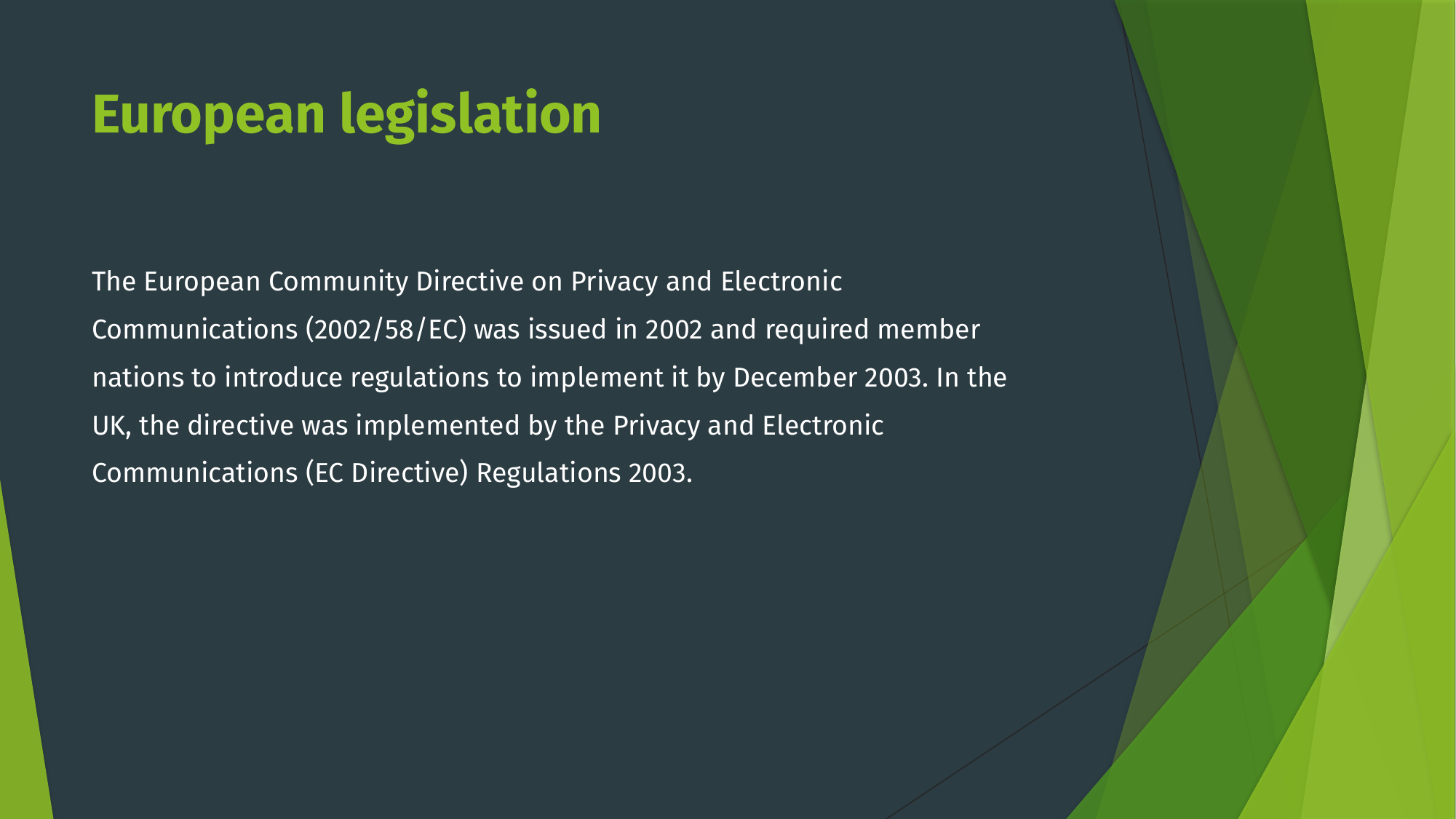

# European legislation
The European Community Directive on Privacy and Electronic
Communications (2002/58/EC) was issued in 2002 and required member
nations to introduce regulations to implement it by December 2003. In the
UK, the directive was implemented by the Privacy and Electronic
Communications (EC Directive) Regulations 2003.